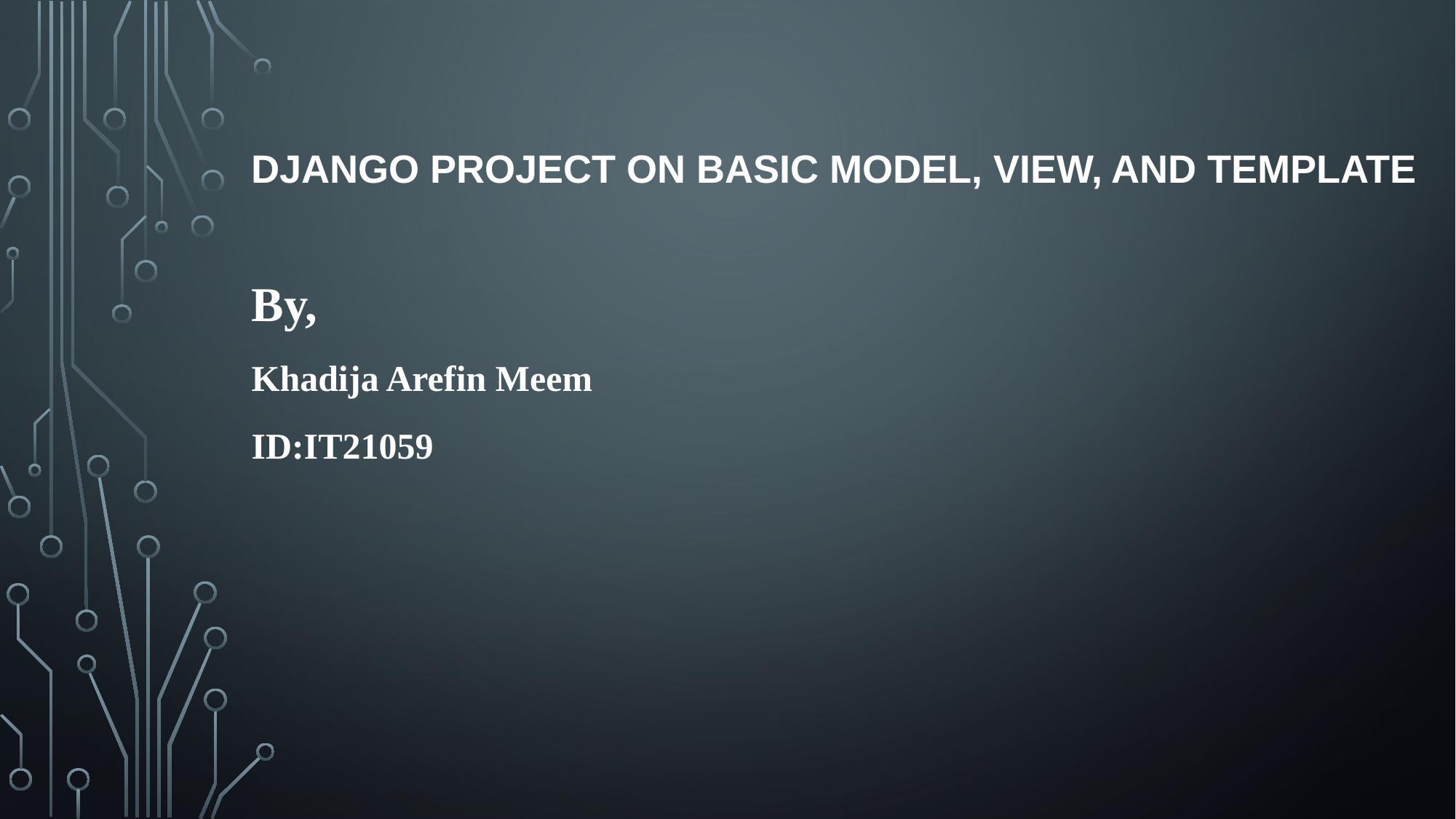

# Django Project on Basic Model, View, and Template
By,
Khadija Arefin Meem
ID:IT21059